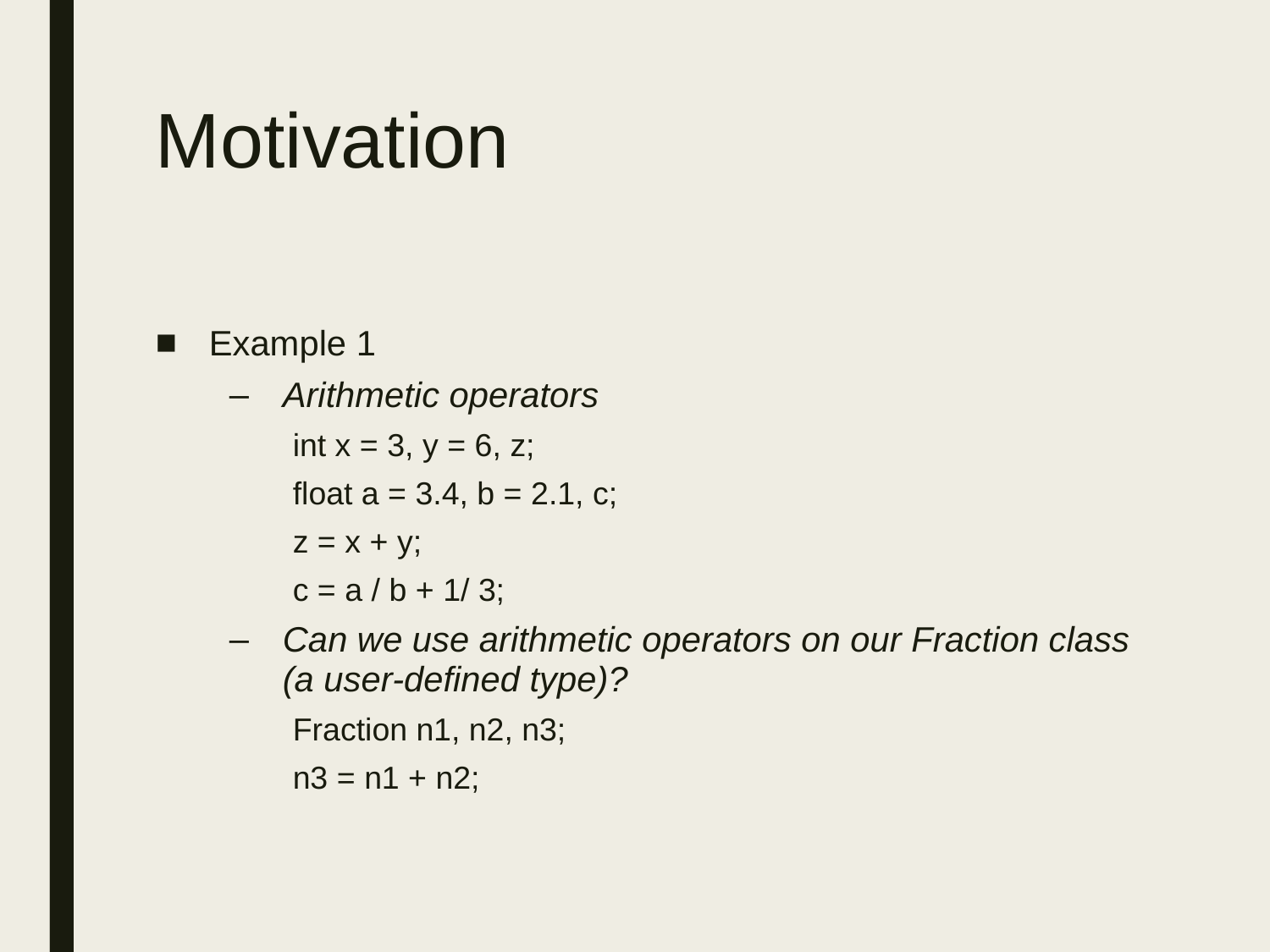

# Motivation
Example 1
Arithmetic operators
int x = 3, y = 6, z;
float a = 3.4, b = 2.1, c;
z = x + y;
c = a / b + 1/ 3;
Can we use arithmetic operators on our Fraction class (a user-defined type)?
Fraction n1, n2, n3;
n3 = n1 + n2;